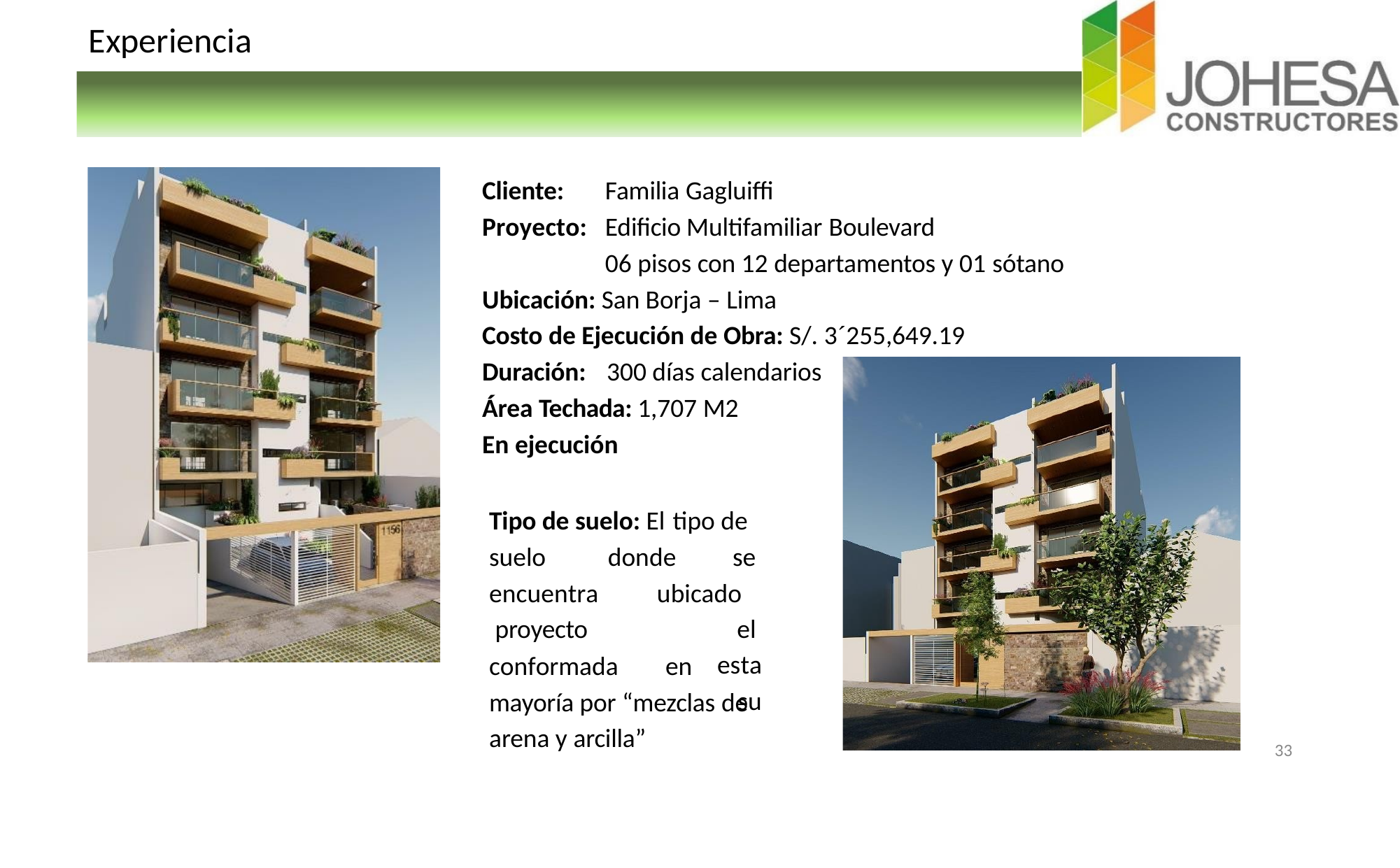

# Experiencia
Cliente:
Proyecto:
Familia Gagluiffi
Edificio Multifamiliar Boulevard
06 pisos con 12 departamentos y 01 sótano

Ubicación: San Borja – Lima
Costo de Ejecución de Obra: S/. 3´255,649.19
Duración:	300 días calendarios
Área Techada: 1,707 M2
En ejecución

Tipo de suelo: El tipo de

suelo  encuentra  proyecto
donde	se  ubicado		el  esta
su
conformada	en
mayoría por “mezclas de
arena y arcilla”
33